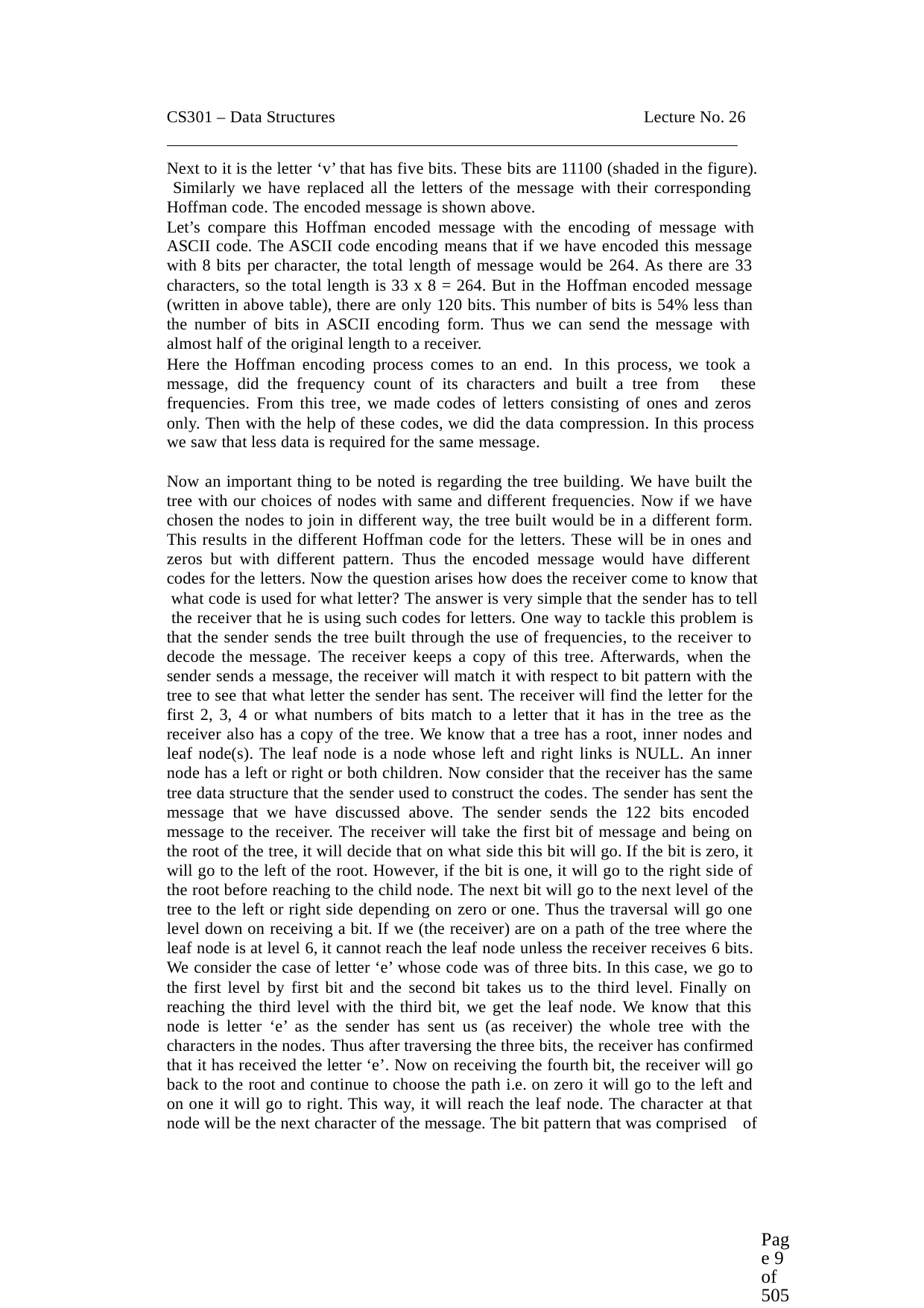

CS301 – Data Structures	Lecture No. 26

Next to it is the letter ‘v’ that has five bits. These bits are 11100 (shaded in the figure).  Similarly we have replaced all the letters of the message with their corresponding  Hoffman code. The encoded message is shown above.
Let’s compare this Hoffman encoded message with the encoding of message with
ASCII code. The ASCII code encoding means that if we have encoded this message  with 8 bits per character, the total length of message would be 264. As there are 33  characters, so the total length is 33 x 8 = 264. But in the Hoffman encoded message  (written in above table), there are only 120 bits. This number of bits is 54% less than  the number of bits in ASCII encoding form. Thus we can send the message with  almost half of the original length to a receiver.
Here the Hoffman encoding process comes to an end. In this process, we took a  message,  did  the  frequency  count  of  its  characters  and  built  a  tree  from     these
frequencies. From this tree, we made codes of letters consisting of ones and zeros  only. Then with the help of these codes, we did the data compression. In this process
we saw that less data is required for the same message.

Now an important thing to be noted is regarding the tree building. We have built the  tree with our choices of nodes with same and different frequencies. Now if we have  chosen the nodes to join in different way, the tree built would be in a different form.  This results in the different Hoffman code for the letters. These will be in ones and  zeros but with different pattern. Thus the encoded message would have different  codes for the letters. Now the question arises how does the receiver come to know that  what code is used for what letter? The answer is very simple that the sender has to tell  the receiver that he is using such codes for letters. One way to tackle this problem is  that the sender sends the tree built through the use of frequencies, to the receiver to  decode the message. The receiver keeps a copy of this tree. Afterwards, when the  sender sends a message, the receiver will match it with respect to bit pattern with the  tree to see that what letter the sender has sent. The receiver will find the letter for the  first 2, 3, 4 or what numbers of bits match to a letter that it has in the tree as the  receiver also has a copy of the tree. We know that a tree has a root, inner nodes and  leaf node(s). The leaf node is a node whose left and right links is NULL. An inner  node has a left or right or both children. Now consider that the receiver has the same  tree data structure that the sender used to construct the codes. The sender has sent the  message that we have discussed above. The sender sends the 122 bits encoded  message to the receiver. The receiver will take the first bit of message and being on  the root of the tree, it will decide that on what side this bit will go. If the bit is zero, it  will go to the left of the root. However, if the bit is one, it will go to the right side of  the root before reaching to the child node. The next bit will go to the next level of the  tree to the left or right side depending on zero or one. Thus the traversal will go one  level down on receiving a bit. If we (the receiver) are on a path of the tree where the  leaf node is at level 6, it cannot reach the leaf node unless the receiver receives 6 bits.  We consider the case of letter ‘e’ whose code was of three bits. In this case, we go to  the first level by first bit and the second bit takes us to the third level. Finally on  reaching the third level with the third bit, we get the leaf node. We know that this  node is letter ‘e’ as the sender has sent us (as receiver) the whole tree with the  characters in the nodes. Thus after traversing the three bits, the receiver has confirmed  that it has received the letter ‘e’. Now on receiving the fourth bit, the receiver will go  back to the root and continue to choose the path i.e. on zero it will go to the left and  on one it will go to right. This way, it will reach the leaf node. The character at that  node will be the next character of the message. The bit pattern that was comprised   of

Page 9 of 505